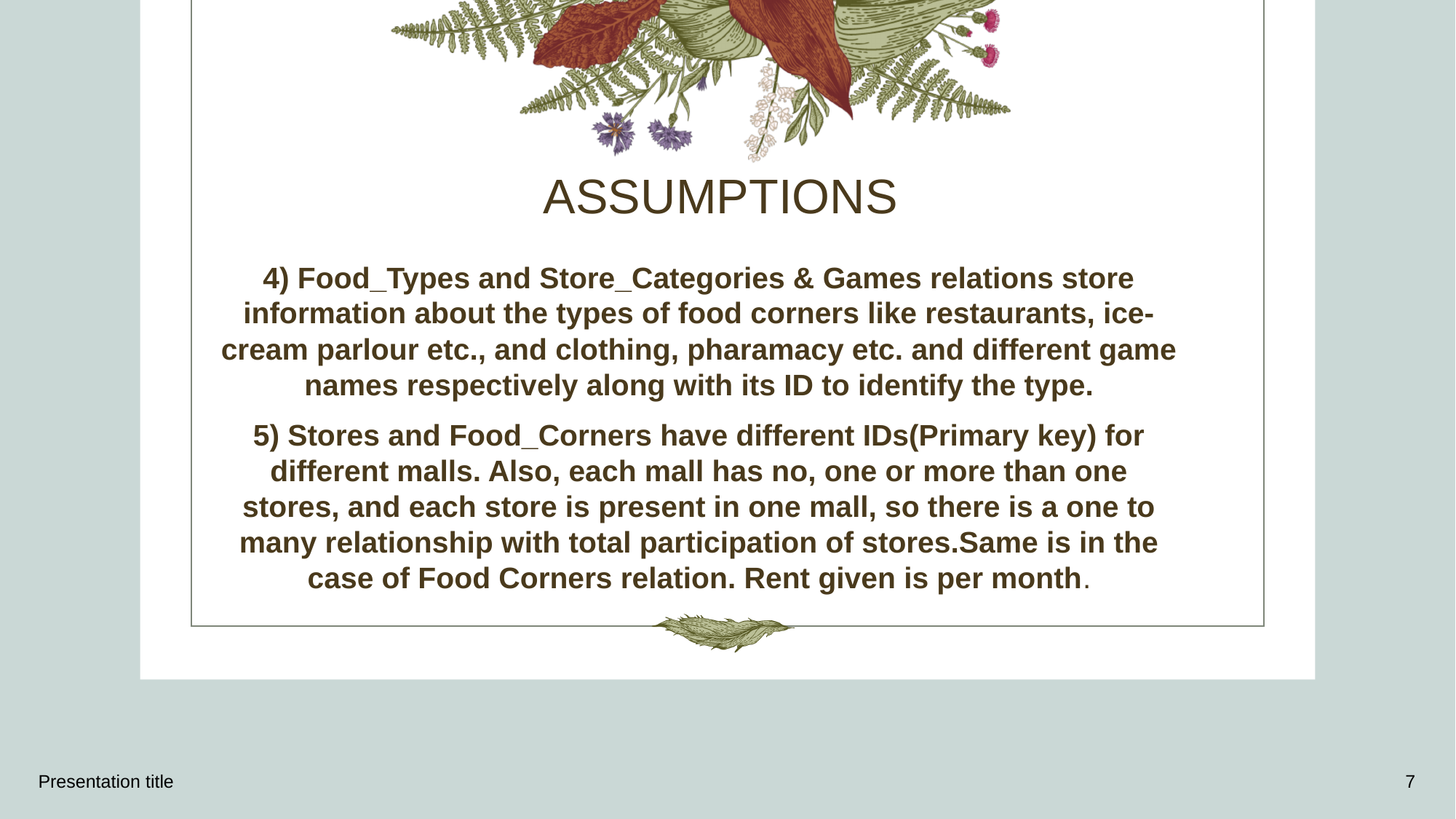

# ASSUMPTIONS
4) Food_Types and Store_Categories & Games relations store information about the types of food corners like restaurants, ice-cream parlour etc., and clothing, pharamacy etc. and different game names respectively along with its ID to identify the type.
5) Stores and Food_Corners have different IDs(Primary key) for different malls. Also, each mall has no, one or more than one stores, and each store is present in one mall, so there is a one to many relationship with total participation of stores.Same is in the case of Food Corners relation. Rent given is per month.

Presentation title
7